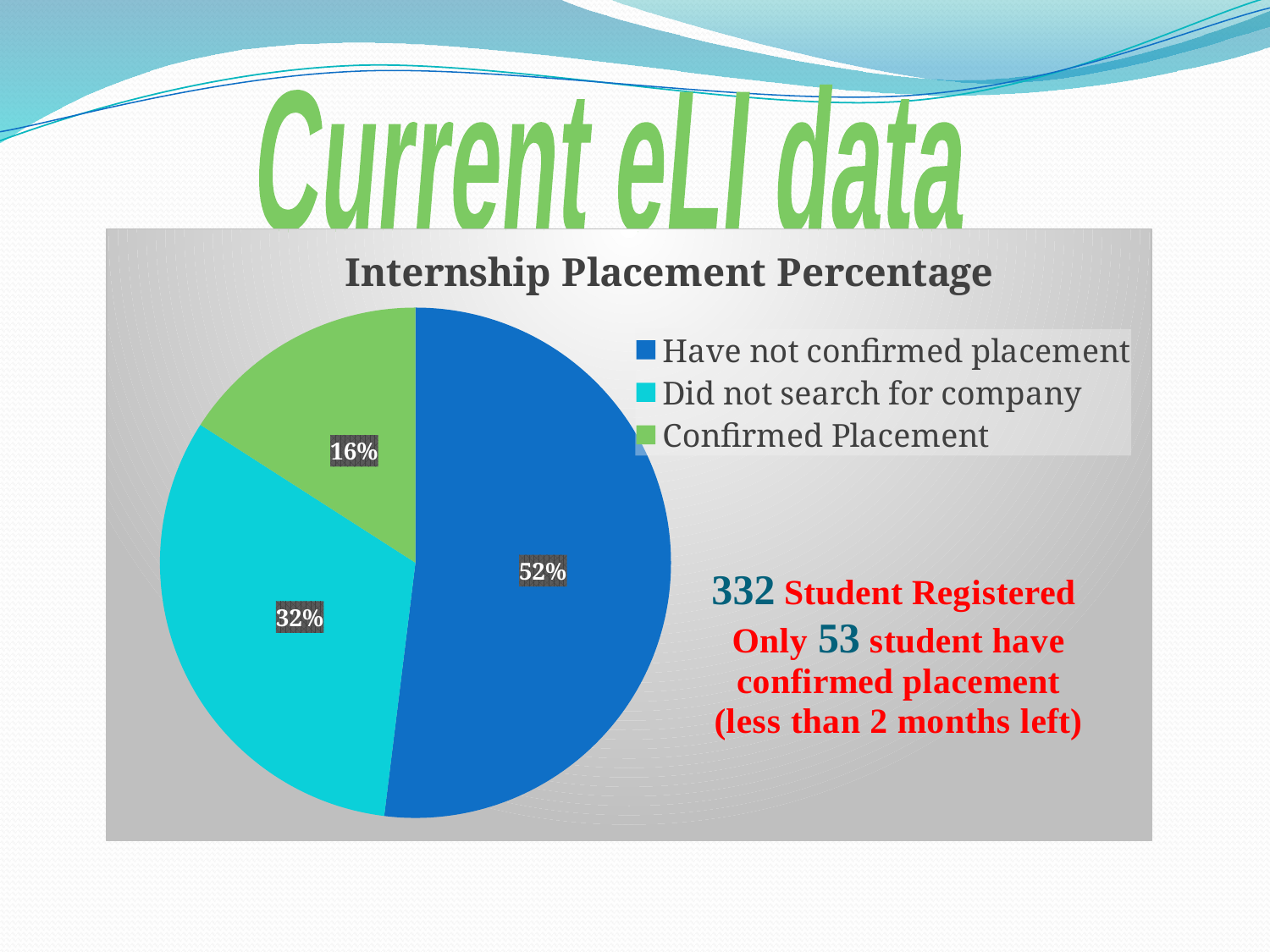

Current eLI data

### Chart: Internship Placement Percentage

| Category | Percentage |
|---|---|
| Have not confirmed placement | 173.0 |
| Did not search for company | 107.0 |
| Confirmed Placement | 53.0 |